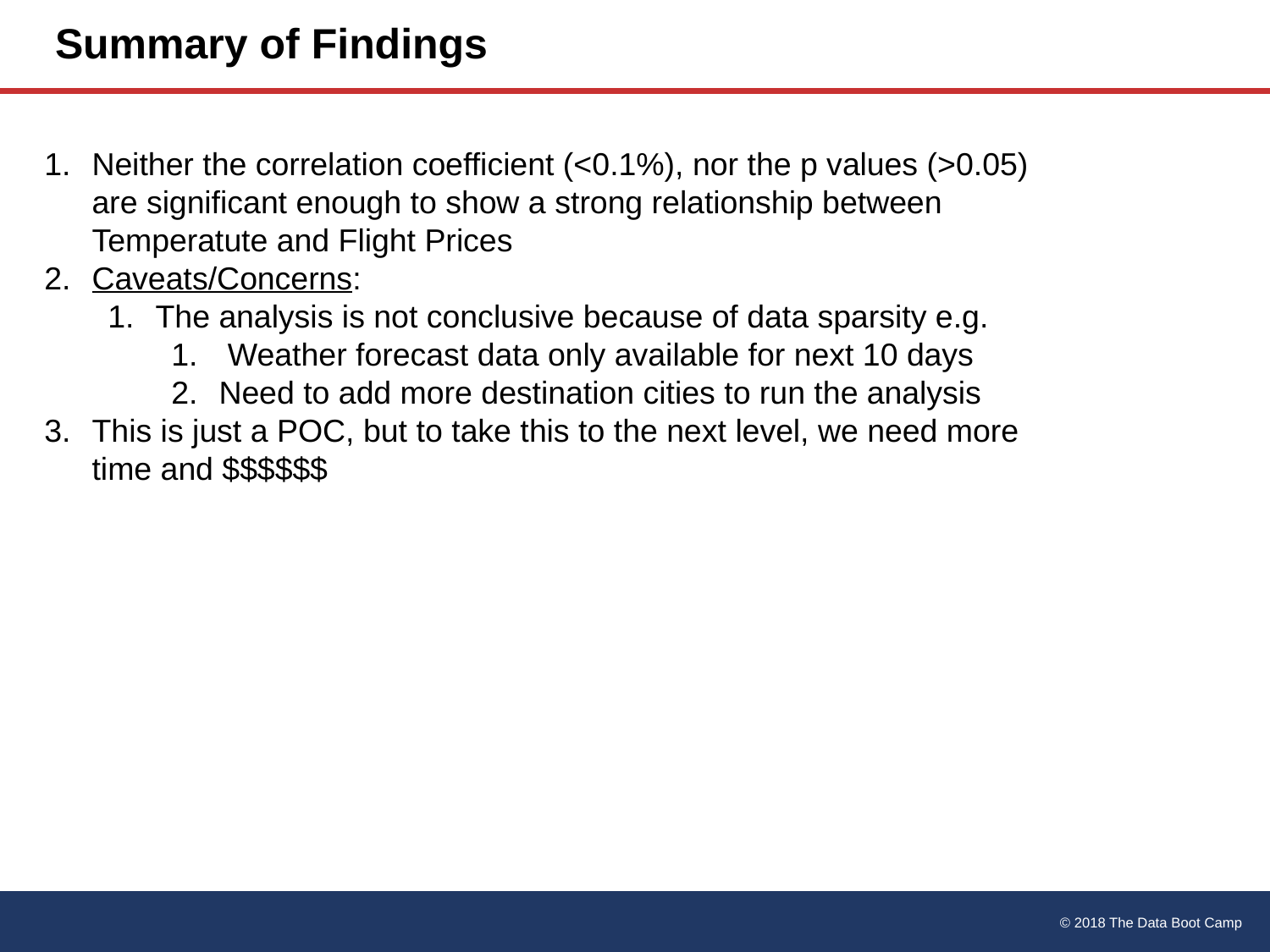

# Summary of Findings
Neither the correlation coefficient (<0.1%), nor the p values (>0.05) are significant enough to show a strong relationship between Temperatute and Flight Prices
Caveats/Concerns:
The analysis is not conclusive because of data sparsity e.g.
 Weather forecast data only available for next 10 days
Need to add more destination cities to run the analysis
This is just a POC, but to take this to the next level, we need more time and $$$$$$